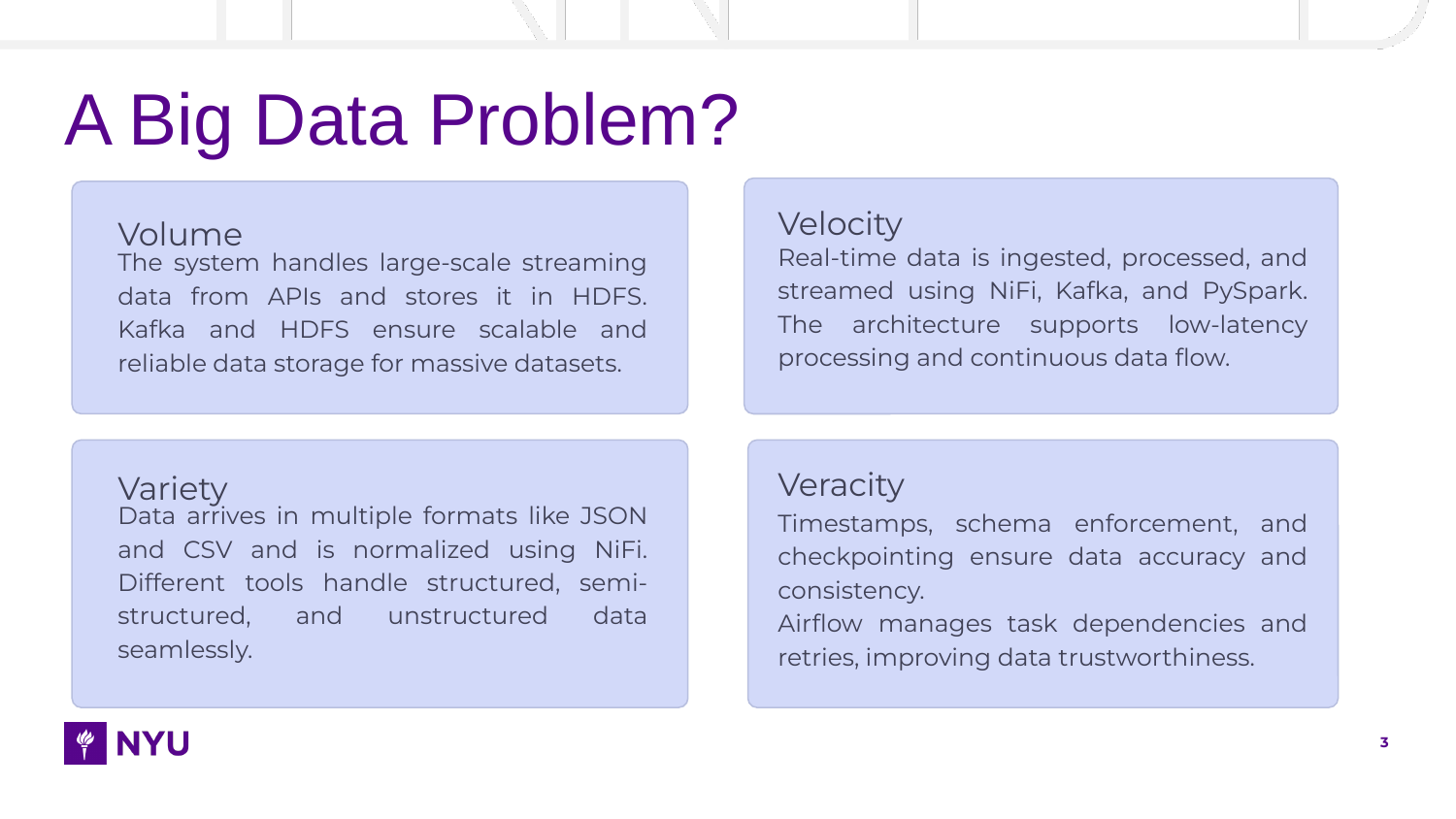

# A Big Data Problem?

Velocity
Volume
Real-time data is ingested, processed, and streamed using NiFi, Kafka, and PySpark.
The architecture supports low-latency processing and continuous data flow.

The system handles large-scale streaming data from APIs and stores it in HDFS.
Kafka and HDFS ensure scalable and reliable data storage for massive datasets.

Veracity
Variety
Data arrives in multiple formats like JSON and CSV and is normalized using NiFi.
Different tools handle structured, semi-structured, and unstructured data seamlessly.

Timestamps, schema enforcement, and checkpointing ensure data accuracy and consistency.
Airflow manages task dependencies and retries, improving data trustworthiness.